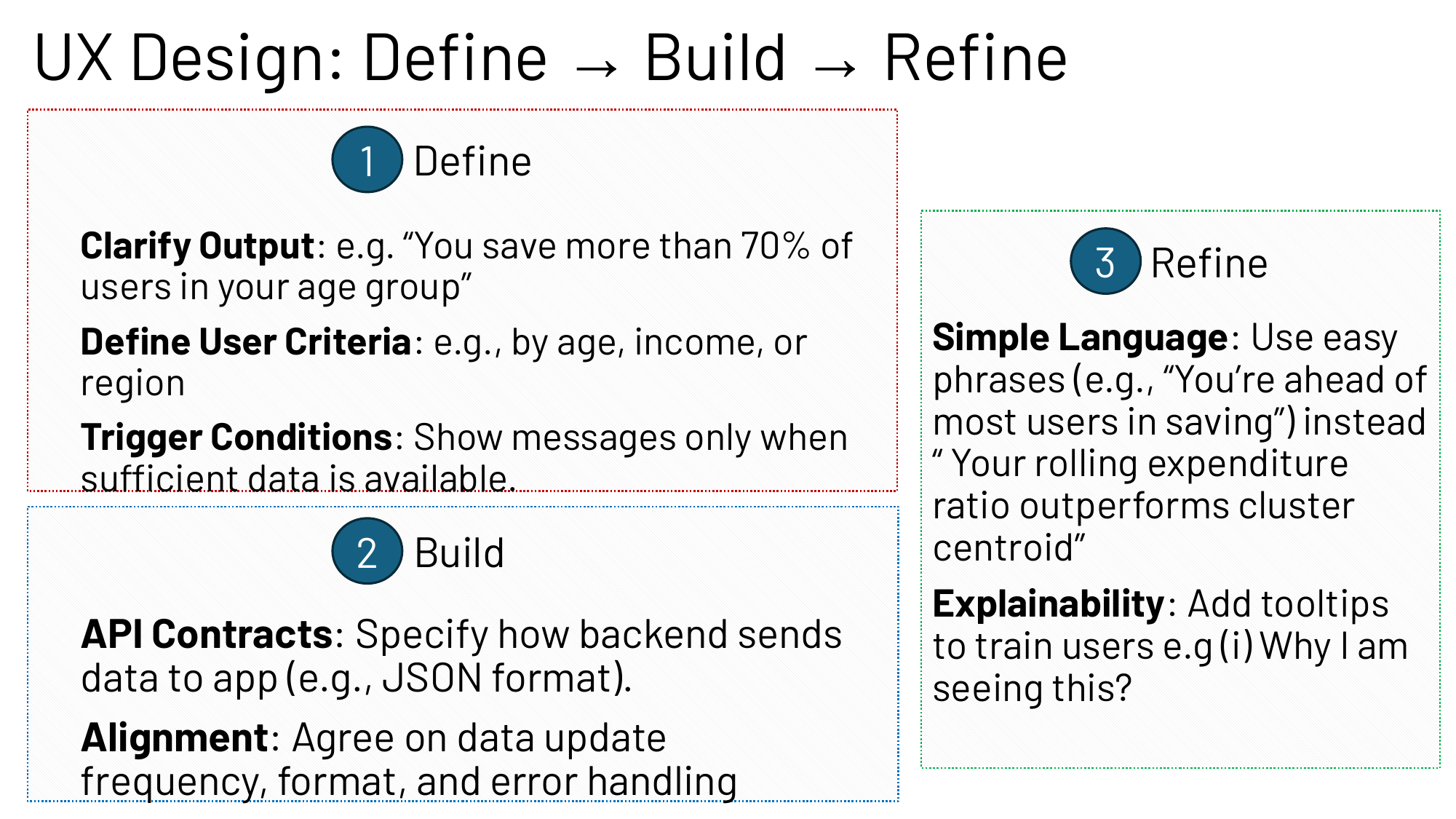

# UX Design: Define → Build → Refine

1
Define

Clarify Output: e.g. “You save more than 70% of users in your age group”
Define User Criteria: e.g., by age, income, or region
Trigger Conditions: Show messages only when sufficient data is available.

3
Refine
Simple Language: Use easy phrases (e.g., “You’re ahead of most users in saving”) instead “ Your rolling expenditure ratio outperforms cluster centroid”
Explainability: Add tooltips to train users e.g (i) Why I am seeing this?

2
Build
API Contracts: Specify how backend sends data to app (e.g., JSON format).
Alignment: Agree on data update frequency, format, and error handling